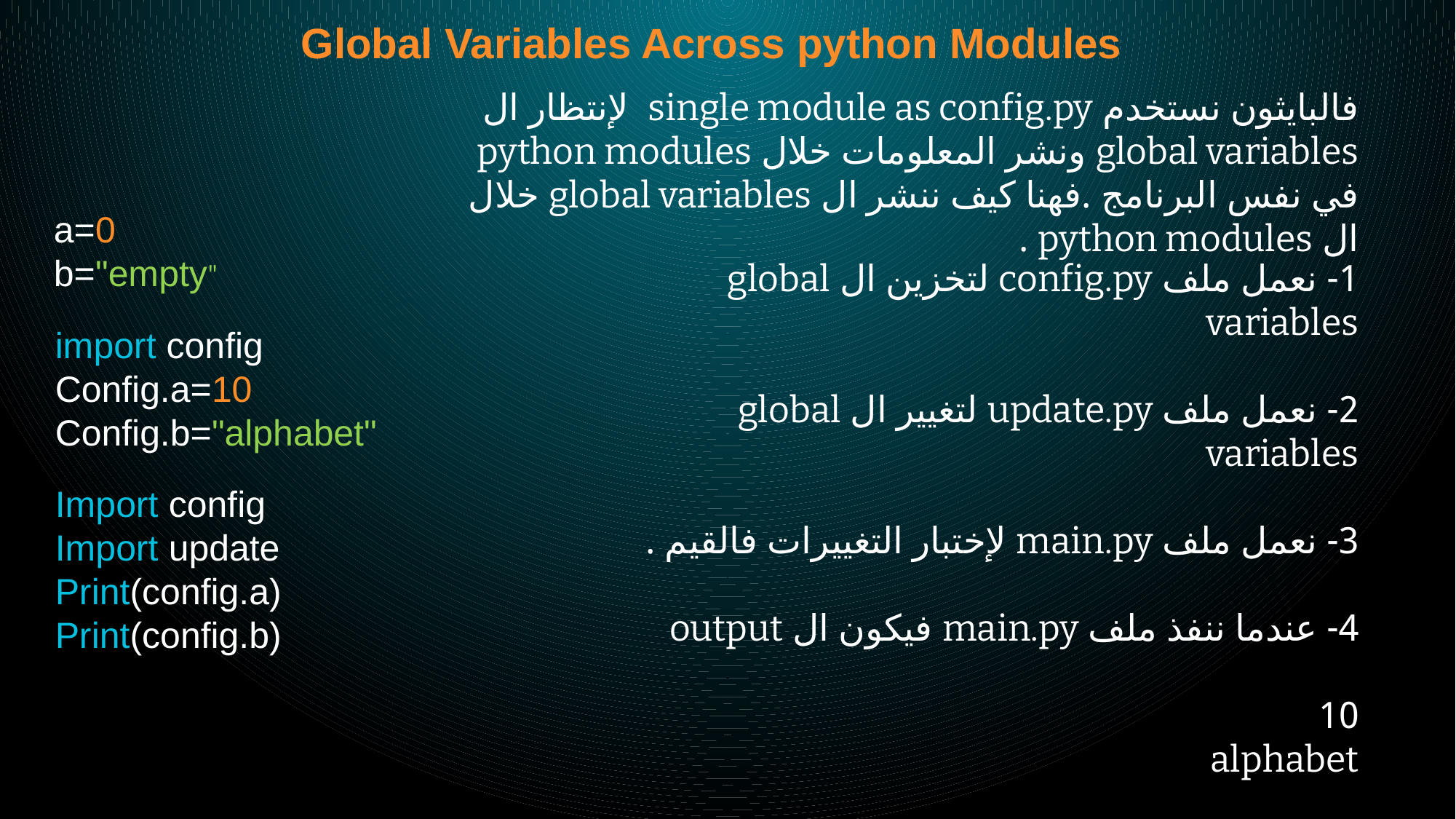

Global Variables Across python Modules
فالبايثون نستخدم single module as config.py  لإنتظار ال global variables ونشر المعلومات خلال python modules  في نفس البرنامج .فهنا كيف ننشر ال global variables خلال ال python modules .

a=0
b="empty"
1- نعمل ملف config.py لتخزين ال global variables

2- نعمل ملف update.py لتغيير ال global variables

3- نعمل ملف main.py لإختبار التغييرات فالقيم .

4- عندما ننفذ ملف main.py فيكون ال output

10
alphabet
import config
Config.a=10
Config.b="alphabet"
Import config
Import update
Print(config.a)
Print(config.b)